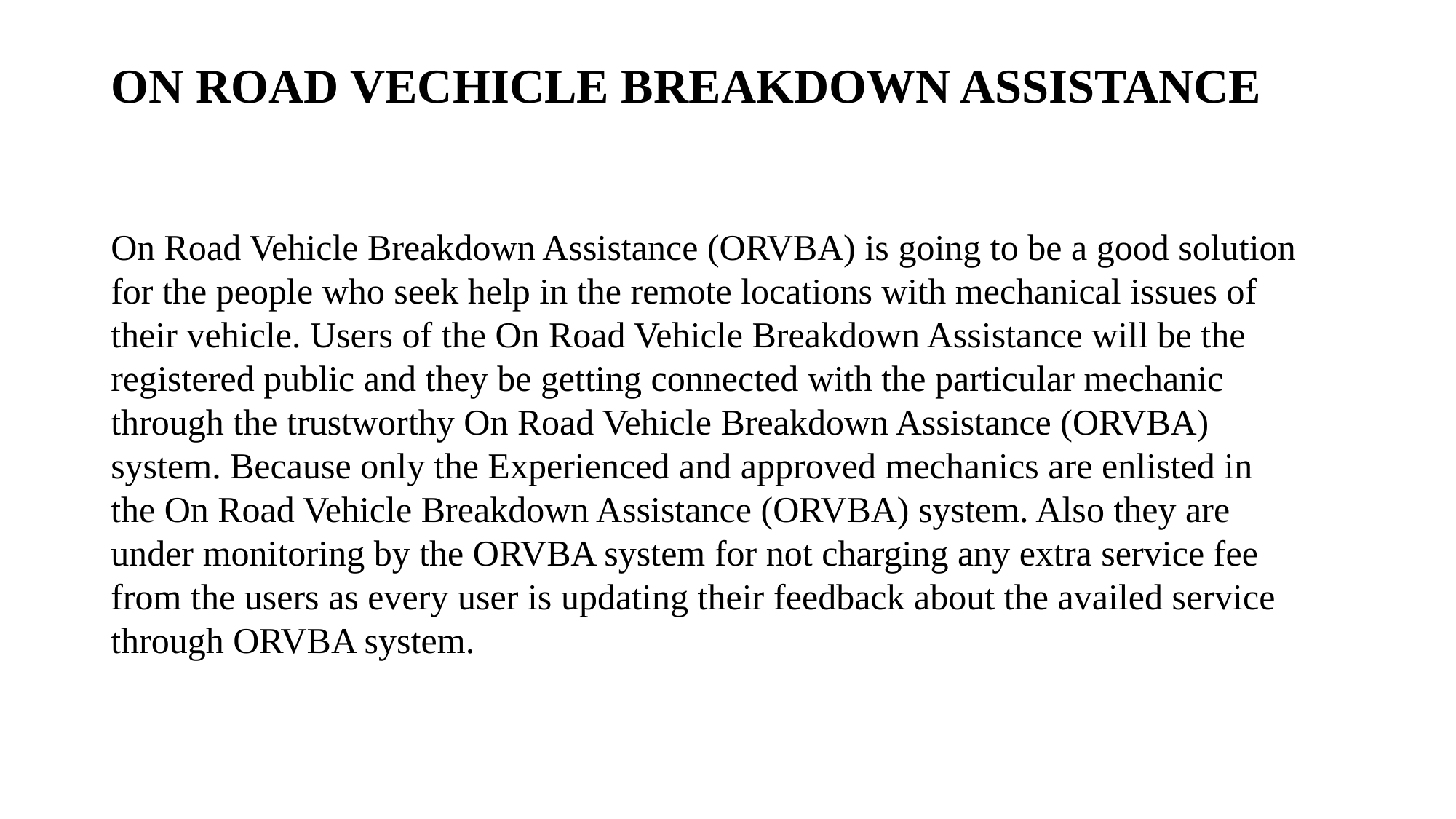

# ON ROAD VECHICLE BREAKDOWN ASSISTANCE

On Road Vehicle Breakdown Assistance (ORVBA) is going to be a good solution for the people who seek help in the remote locations with mechanical issues of their vehicle. Users of the On Road Vehicle Breakdown Assistance will be the registered public and they be getting connected with the particular mechanic through the trustworthy On Road Vehicle Breakdown Assistance (ORVBA) system. Because only the Experienced and approved mechanics are enlisted in the On Road Vehicle Breakdown Assistance (ORVBA) system. Also they are under monitoring by the ORVBA system for not charging any extra service fee from the users as every user is updating their feedback about the availed service through ORVBA system.